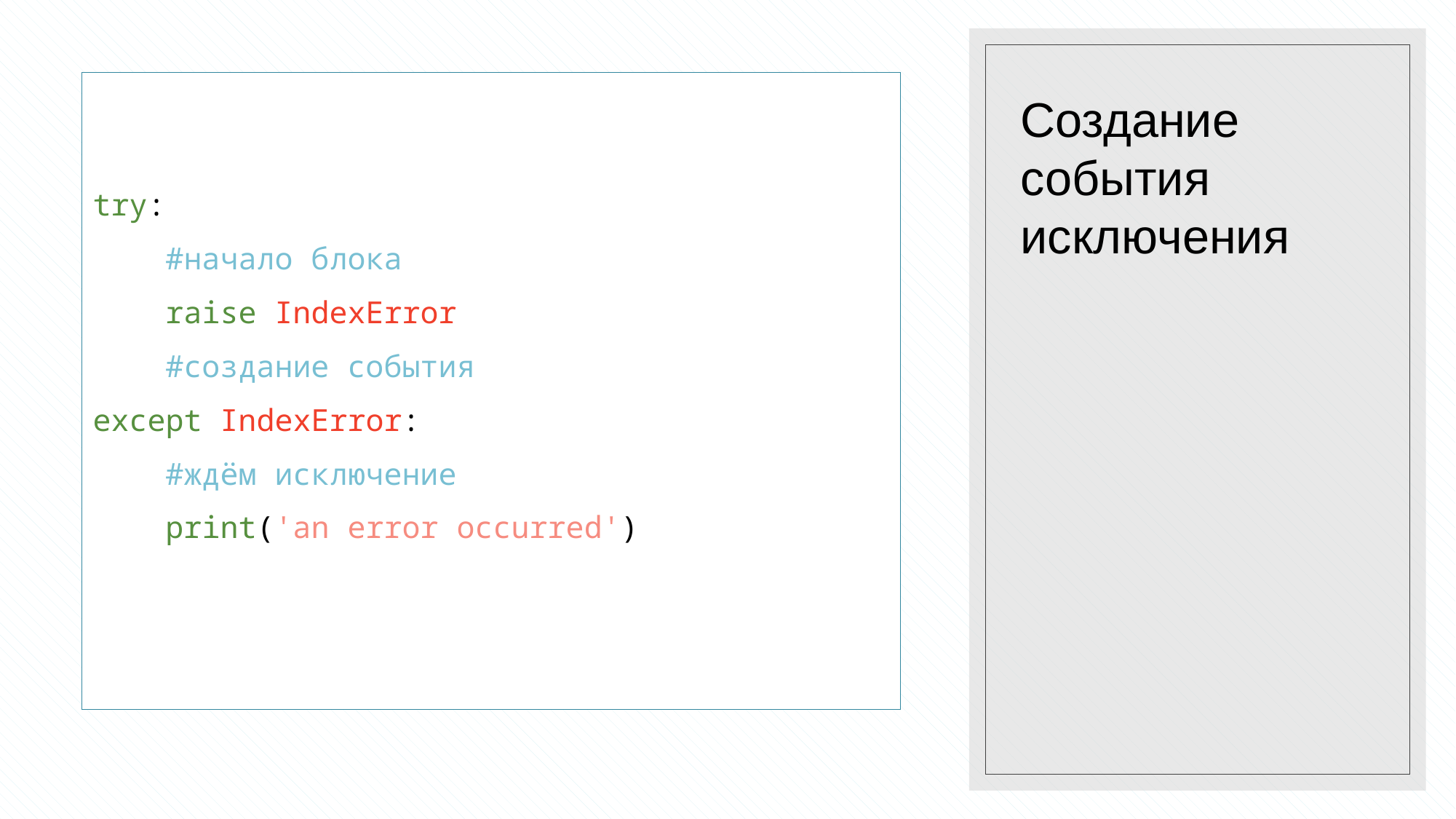

# Создание события исключения

try:
    #начало блока
    raise IndexError
    #создание события
except IndexError:
    #ждём исключение
    print('an error occurred')